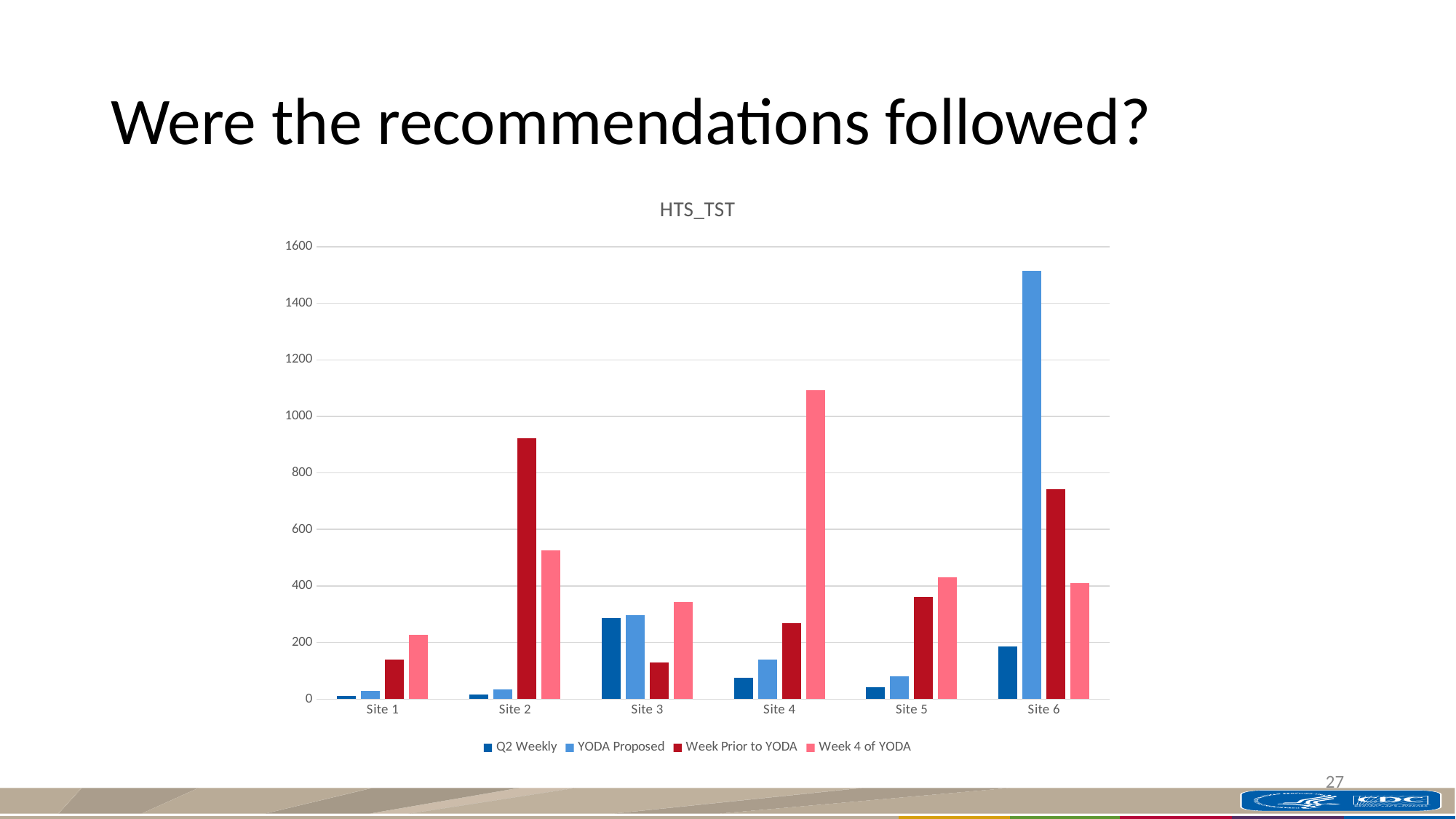

# Were the recommendations followed?

### Chart: HTS_TST

| Category | Q2 Weekly | YODA Proposed | Week Prior to YODA | Week 4 of YODA |
|---|---|---|---|---|
| Site 1 | 12.0 | 28.0 | 139.0 | 228.0 |
| Site 2 | 15.0 | 33.0 | 922.0000000000001 | 525.0 |
| Site 3 | 286.0 | 296.0 | 129.0 | 342.0 |
| Site 4 | 75.0 | 139.0 | 269.0 | 1092.0 |
| Site 5 | 42.0 | 81.0 | 362.0 | 431.0 |
| Site 6 | 187.0 | 1515.0 | 742.0 | 410.0 |
27